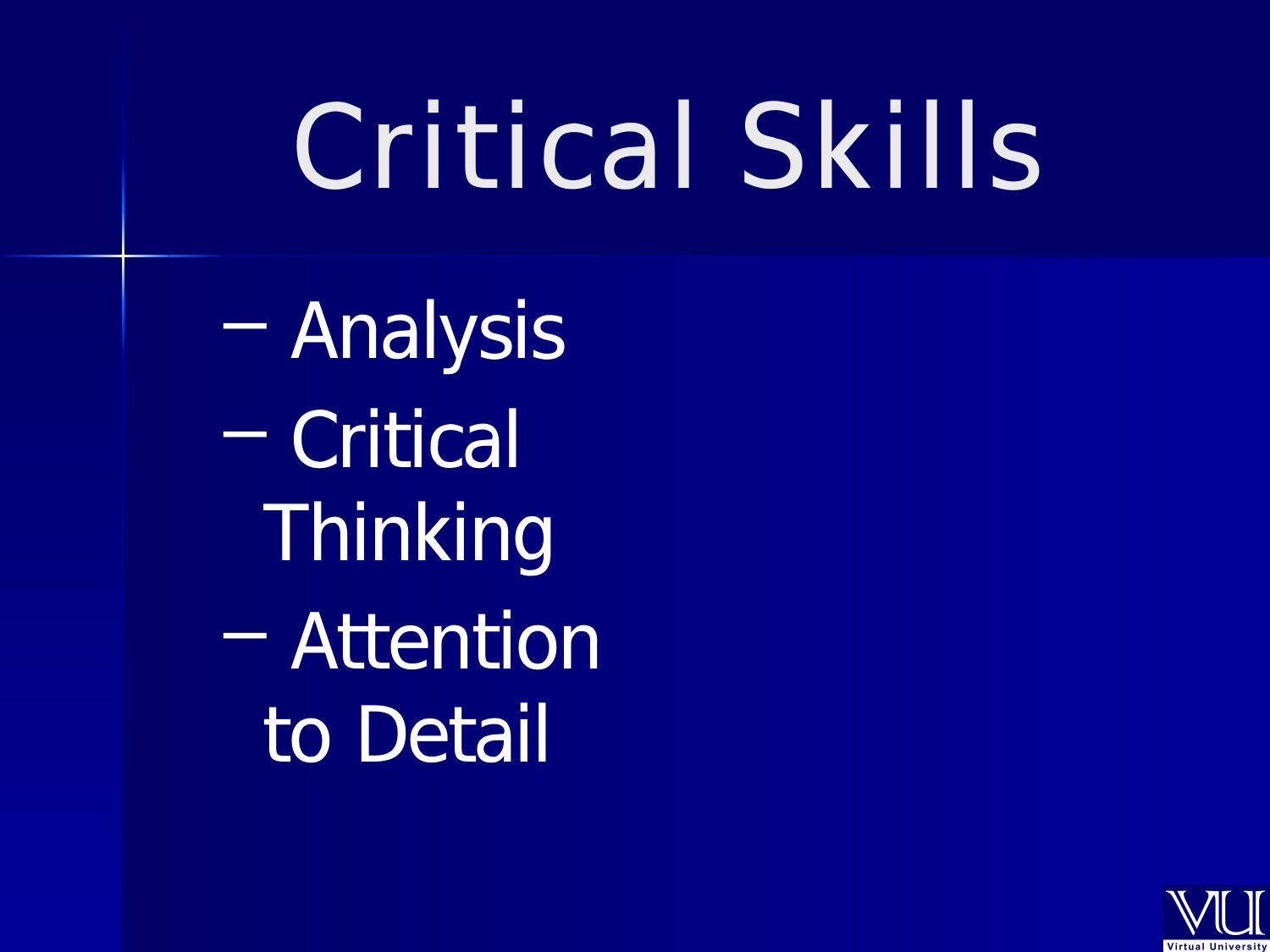

# Critical Skills
 Analysis
 Critical  Thinking
 Attention to Detail